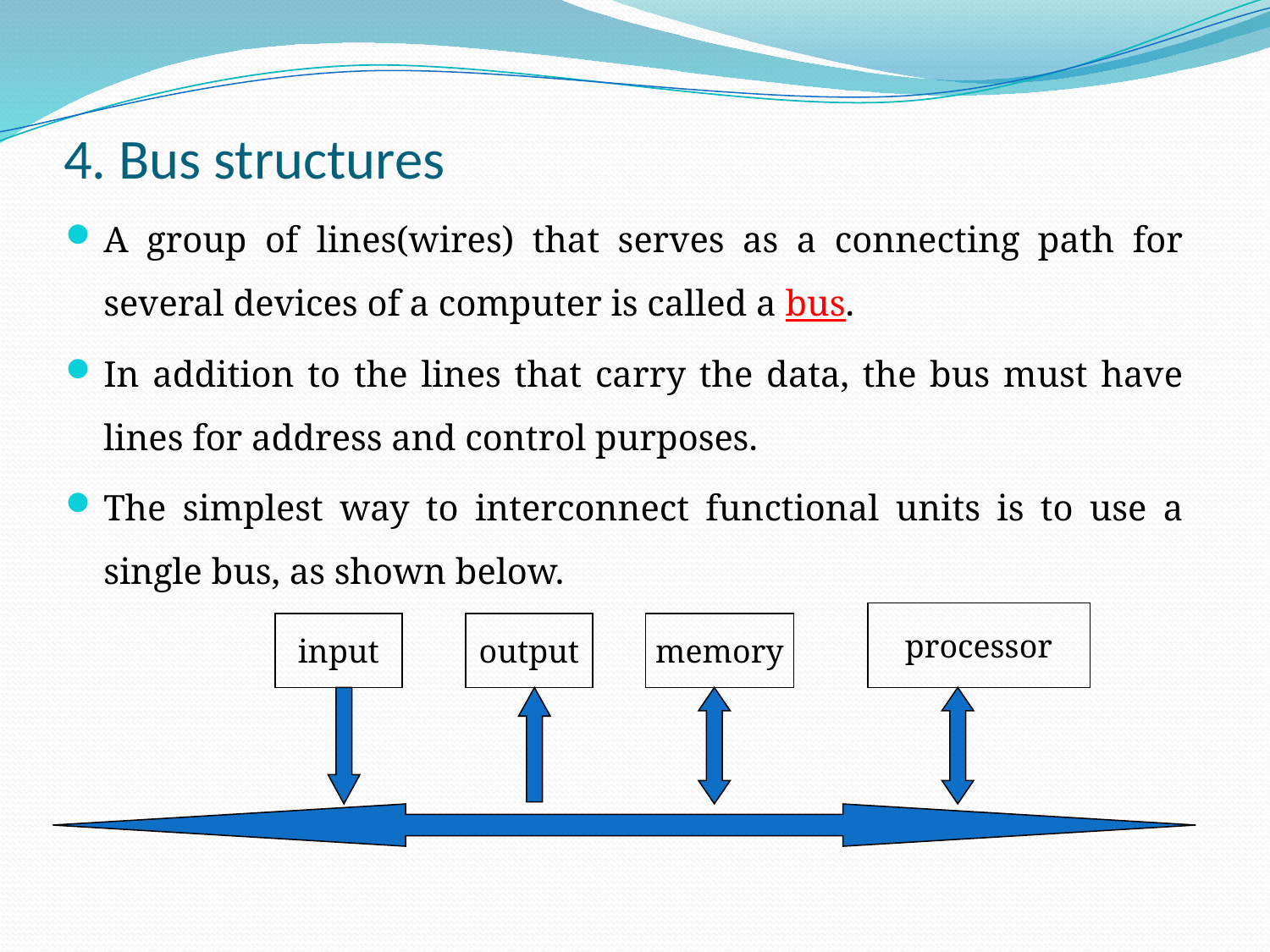

# 4. Bus structures
A group of lines(wires) that serves as a connecting path for several devices of a computer is called a bus.
In addition to the lines that carry the data, the bus must have lines for address and control purposes.
The simplest way to interconnect functional units is to use a single bus, as shown below.

processor
input
output
memory